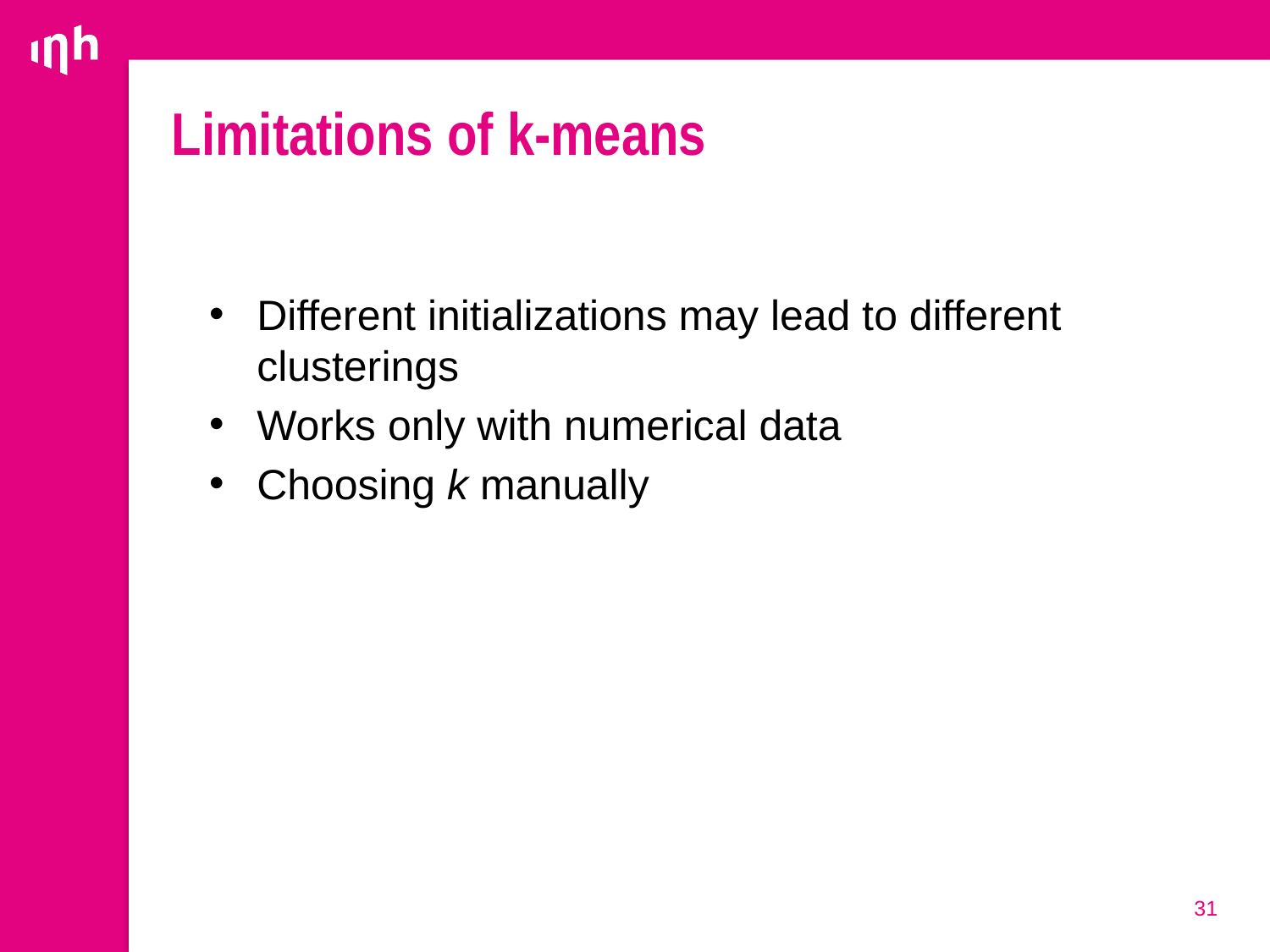

# Limitations of k-means
Different initializations may lead to different clusterings
Works only with numerical data
Choosing k manually

31